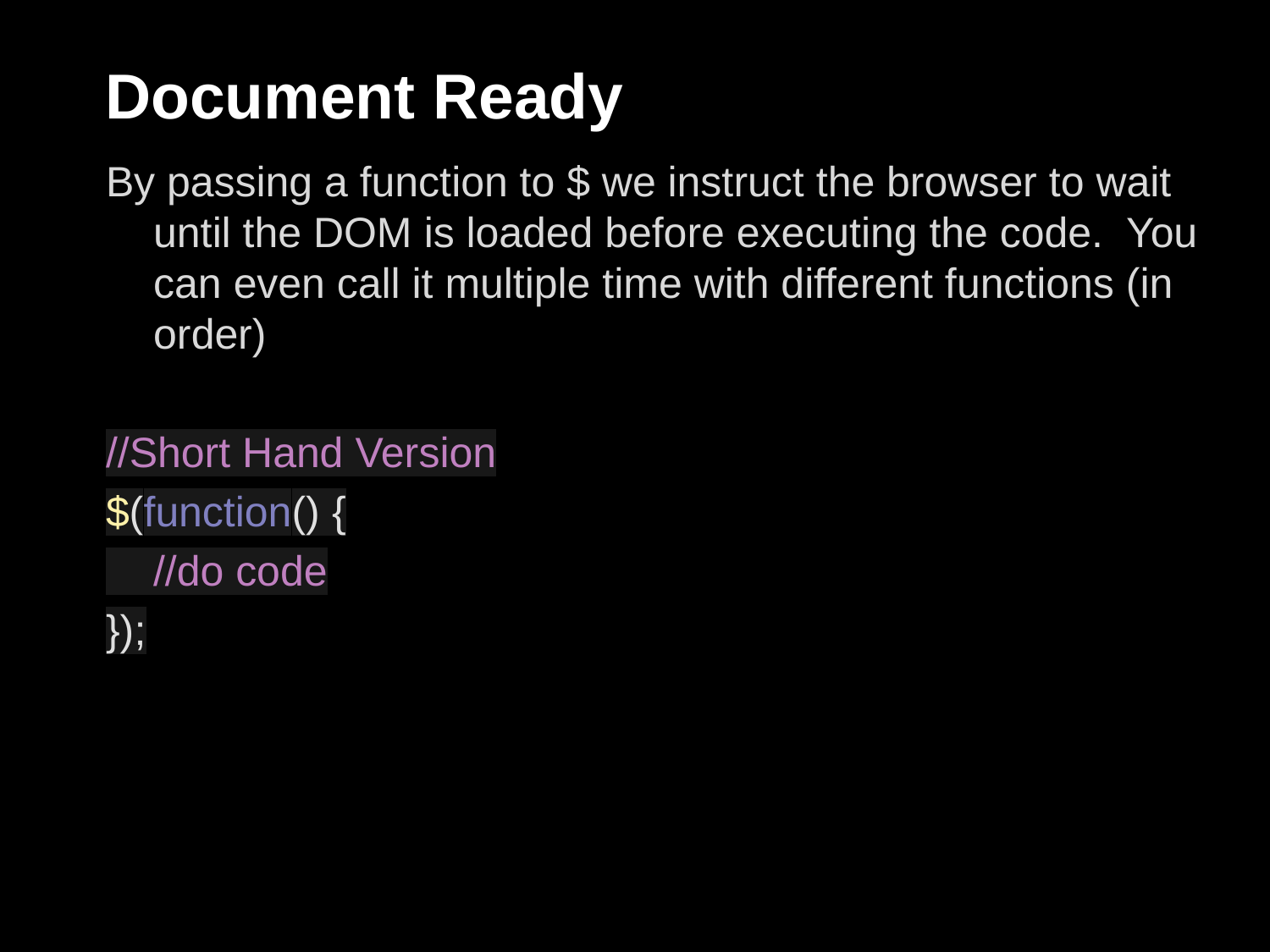

# Document Ready
By passing a function to $ we instruct the browser to wait until the DOM is loaded before executing the code.  You can even call it multiple time with different functions (in order)

//Short Hand Version
$(function() {
    //do code
});